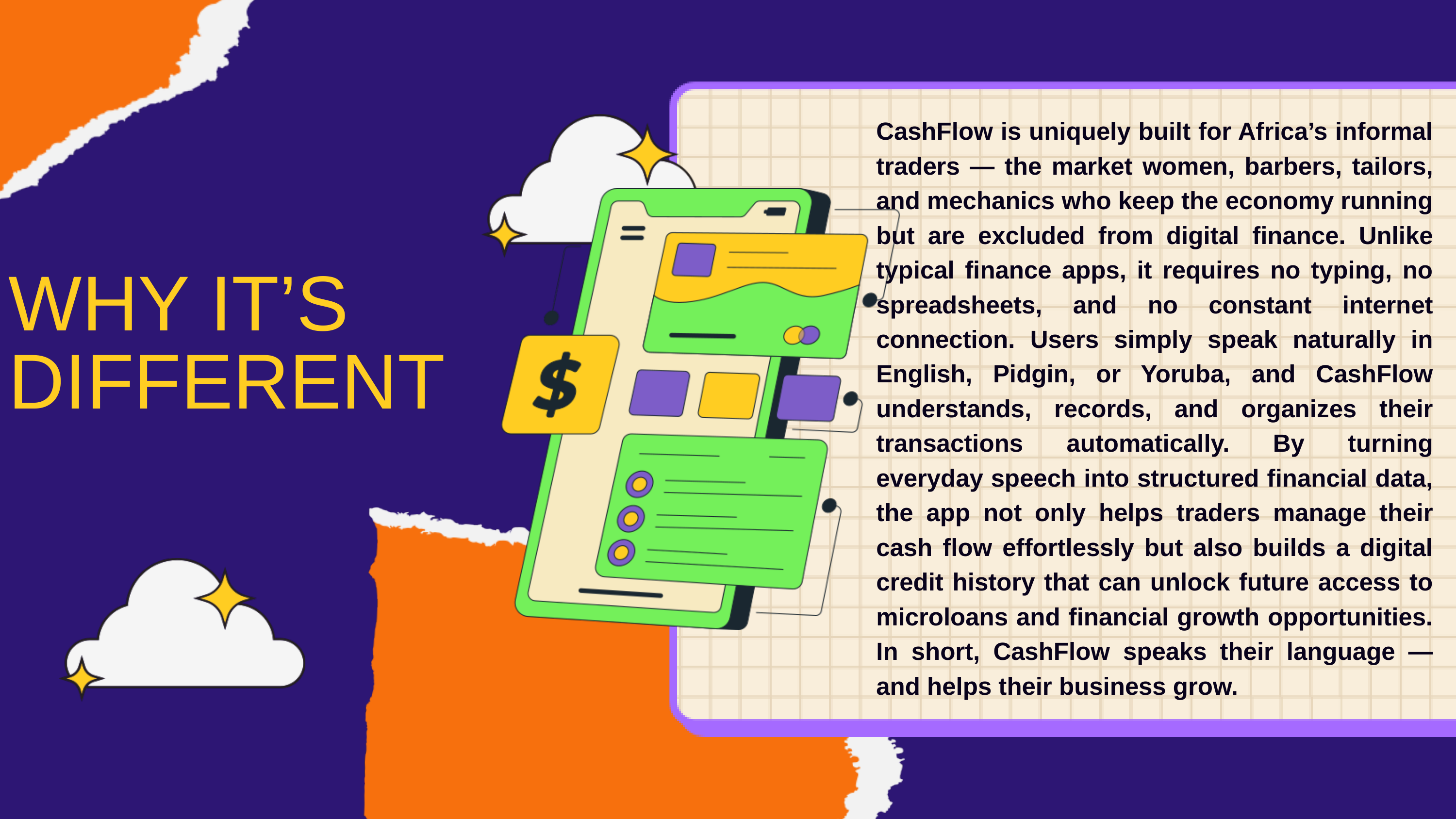

CashFlow is uniquely built for Africa’s informal traders — the market women, barbers, tailors, and mechanics who keep the economy running but are excluded from digital finance. Unlike typical finance apps, it requires no typing, no spreadsheets, and no constant internet connection. Users simply speak naturally in English, Pidgin, or Yoruba, and CashFlow understands, records, and organizes their transactions automatically. By turning everyday speech into structured financial data, the app not only helps traders manage their cash flow effortlessly but also builds a digital credit history that can unlock future access to microloans and financial growth opportunities. In short, CashFlow speaks their language — and helps their business grow.

WHY IT’S DIFFERENT